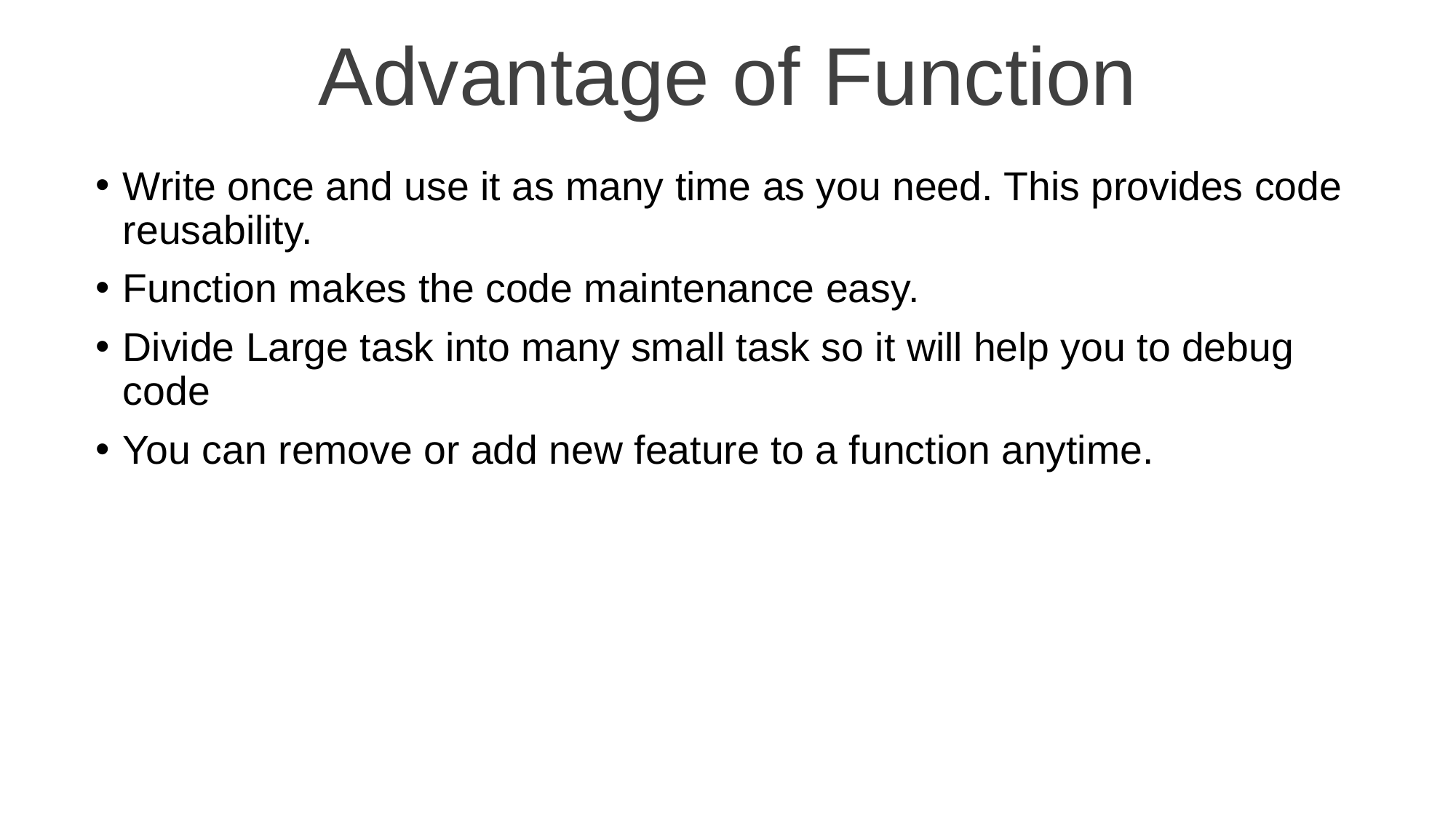

# Advantage of Function
Write once and use it as many time as you need. This provides code reusability.
Function makes the code maintenance easy.
Divide Large task into many small task so it will help you to debug code
You can remove or add new feature to a function anytime.